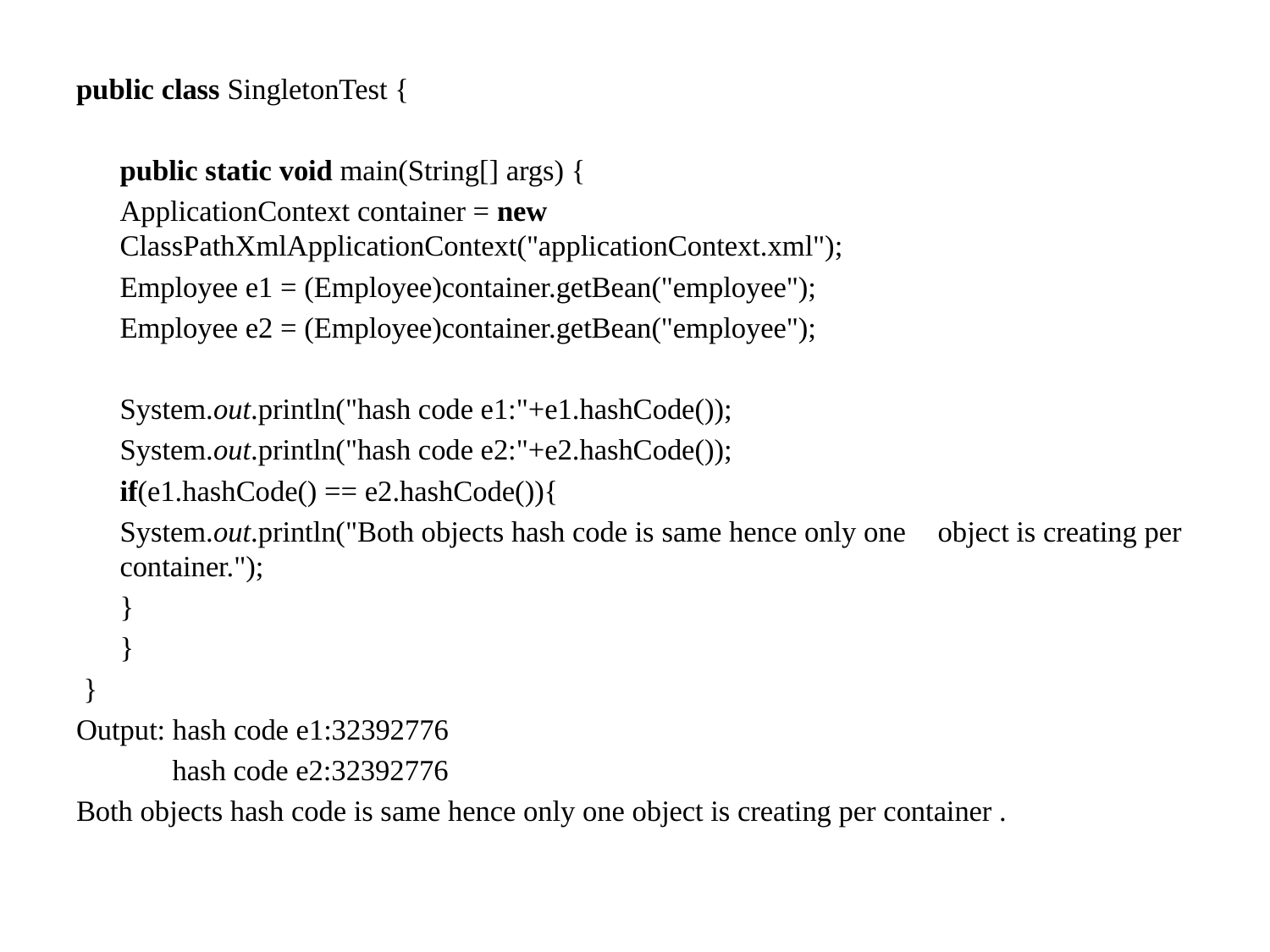

public class SingletonTest {

	public static void main(String[] args) {
		ApplicationContext container = new 						ClassPathXmlApplicationContext("applicationContext.xml");
		Employee e1 = (Employee)container.getBean("employee");
		Employee e2 = (Employee)container.getBean("employee");

		System.out.println("hash code e1:"+e1.hashCode());
		System.out.println("hash code e2:"+e2.hashCode());
		if(e1.hashCode() == e2.hashCode()){
			System.out.println("Both objects hash code is same hence only one 			object is creating per container.");
		}
	}
 }
Output: hash code e1:32392776
             hash code e2:32392776
Both objects hash code is same hence only one object is creating per container .